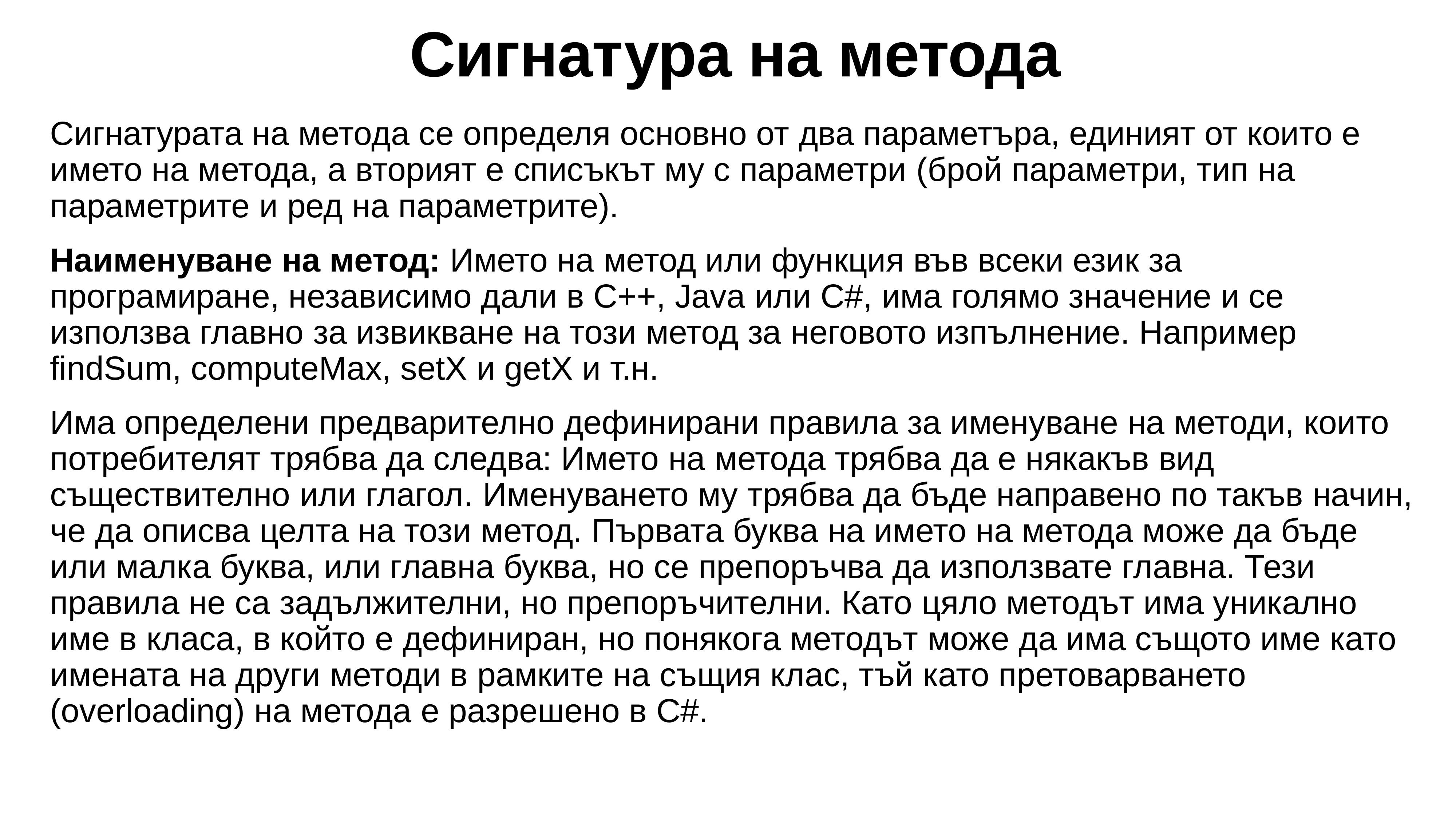

# Сигнатура на метода
Сигнатурата на метода се определя основно от два параметъра, единият от които е името на метода, а вторият е списъкът му с параметри (брой параметри, тип на параметрите и ред на параметрите).
Наименуване на метод: Името на метод или функция във всеки език за програмиране, независимо дали в C++, Java или C#, има голямо значение и се използва главно за извикване на този метод за неговото изпълнение. Например findSum, computeMax, setX и getX и т.н.
Има определени предварително дефинирани правила за именуване на методи, които потребителят трябва да следва: Името на метода трябва да е някакъв вид съществително или глагол. Именуването му трябва да бъде направено по такъв начин, че да описва целта на този метод. Първата буква на името на метода може да бъде или малка буква, или главна буква, но се препоръчва да използвате главна. Тези правила не са задължителни, но препоръчителни. Като цяло методът има уникално име в класа, в който е дефиниран, но понякога методът може да има същото име като имената на други методи в рамките на същия клас, тъй като претоварването (overloading) на метода е разрешено в C#.